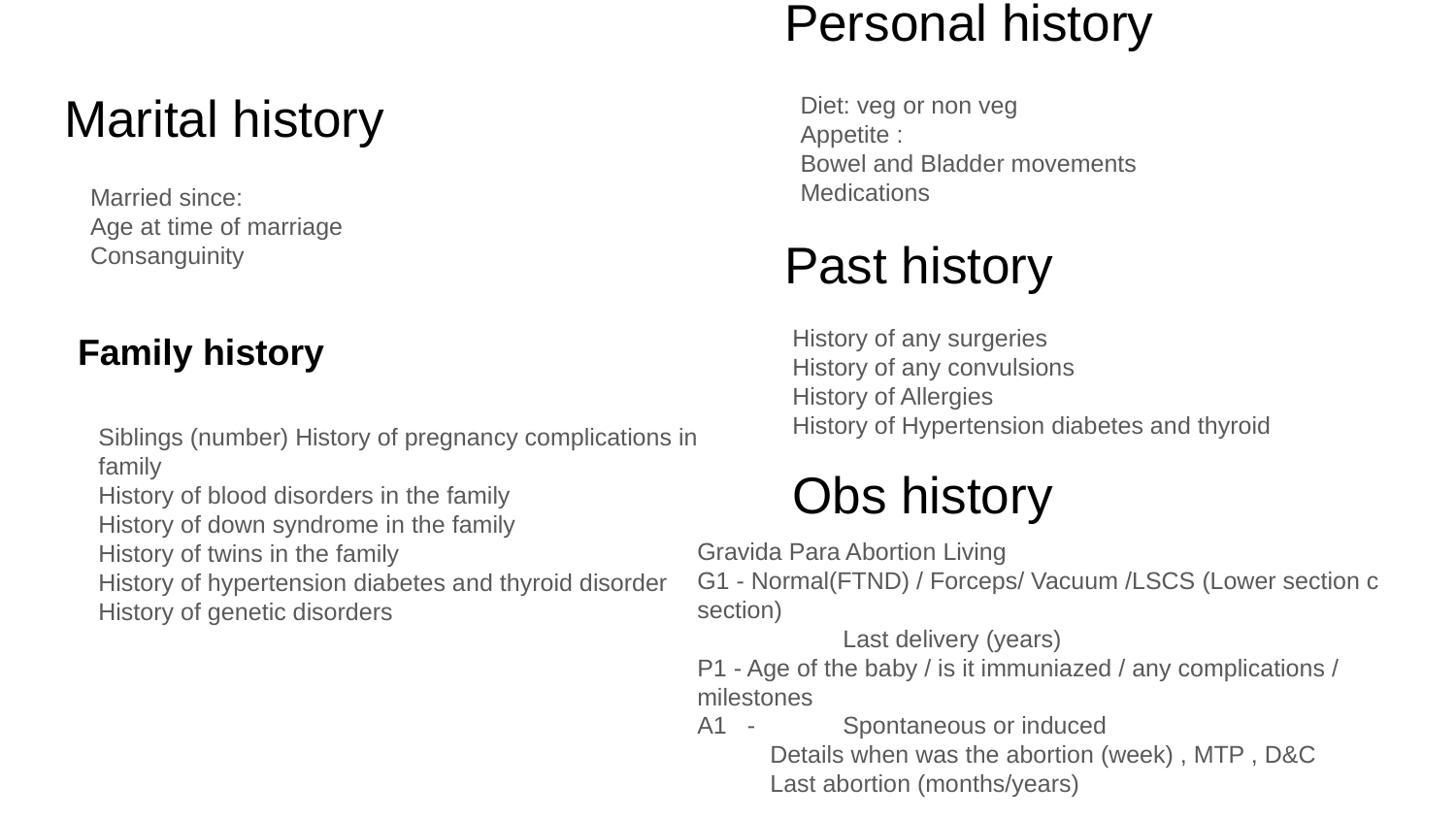

Personal history
# Marital history
Diet: veg or non veg
Appetite :
Bowel and Bladder movements
Medications
Married since:
Age at time of marriage
Consanguinity
Past history
History of any surgeries
History of any convulsions
History of Allergies
History of Hypertension diabetes and thyroid
Family history
Siblings (number) History of pregnancy complications in family
History of blood disorders in the family
History of down syndrome in the family
History of twins in the family
History of hypertension diabetes and thyroid disorder
History of genetic disorders
Obs history
Gravida Para Abortion Living
G1 - Normal(FTND) / Forceps/ Vacuum /LSCS (Lower section c section)
	Last delivery (years)
P1 - Age of the baby / is it immuniazed / any complications / milestones
A1   - 	Spontaneous or induced
Details when was the abortion (week) , MTP , D&C
Last abortion (months/years)